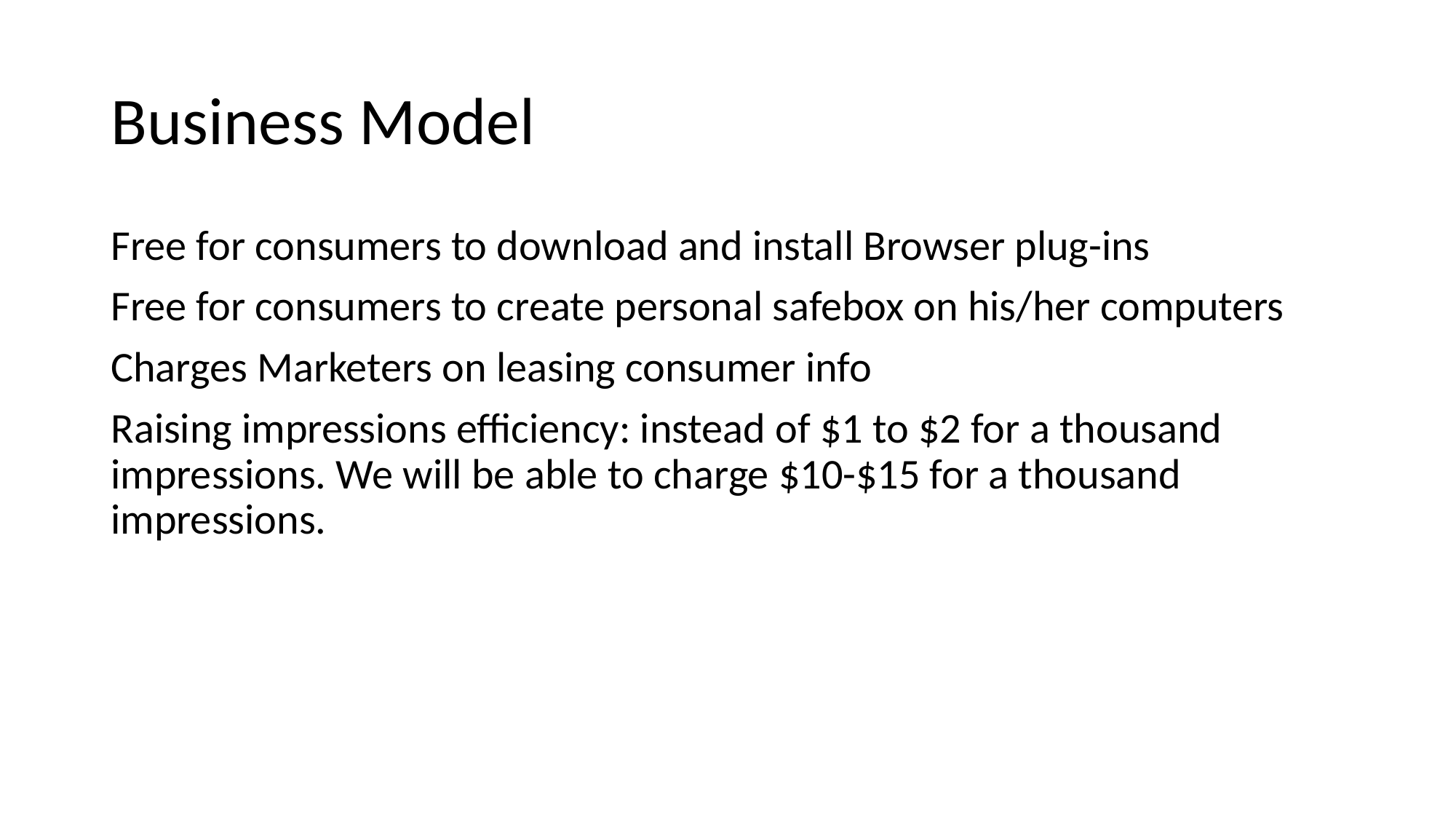

# Business Model
Free for consumers to download and install Browser plug-ins
Free for consumers to create personal safebox on his/her computers
Charges Marketers on leasing consumer info
Raising impressions efficiency: instead of $1 to $2 for a thousand impressions. We will be able to charge $10-$15 for a thousand impressions.